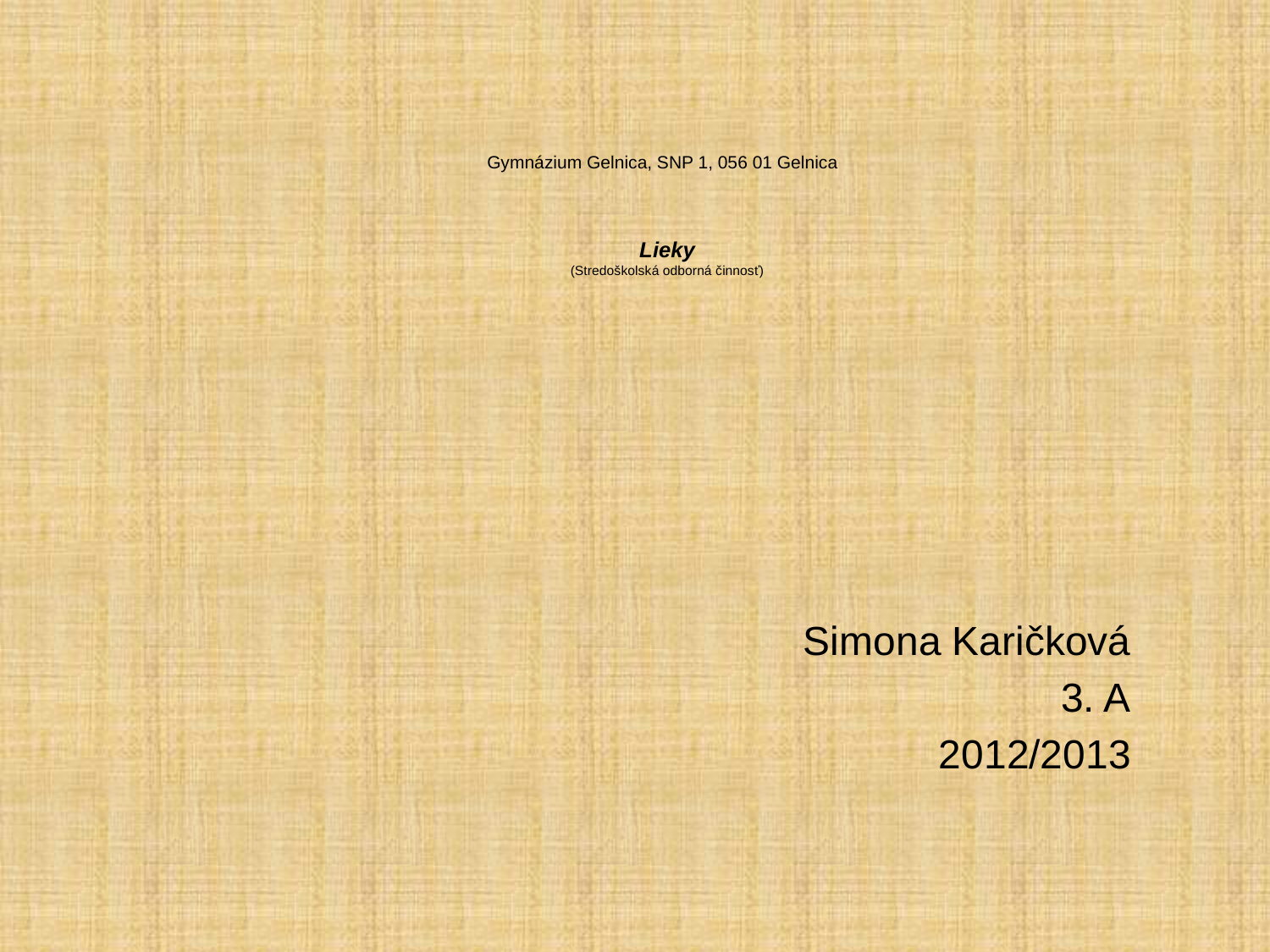

# Gymnázium Gelnica, SNP 1, 056 01 Gelnica Lieky (Stredoškolská odborná činnosť)

                                                Simona Karičková
3. A
2012/2013